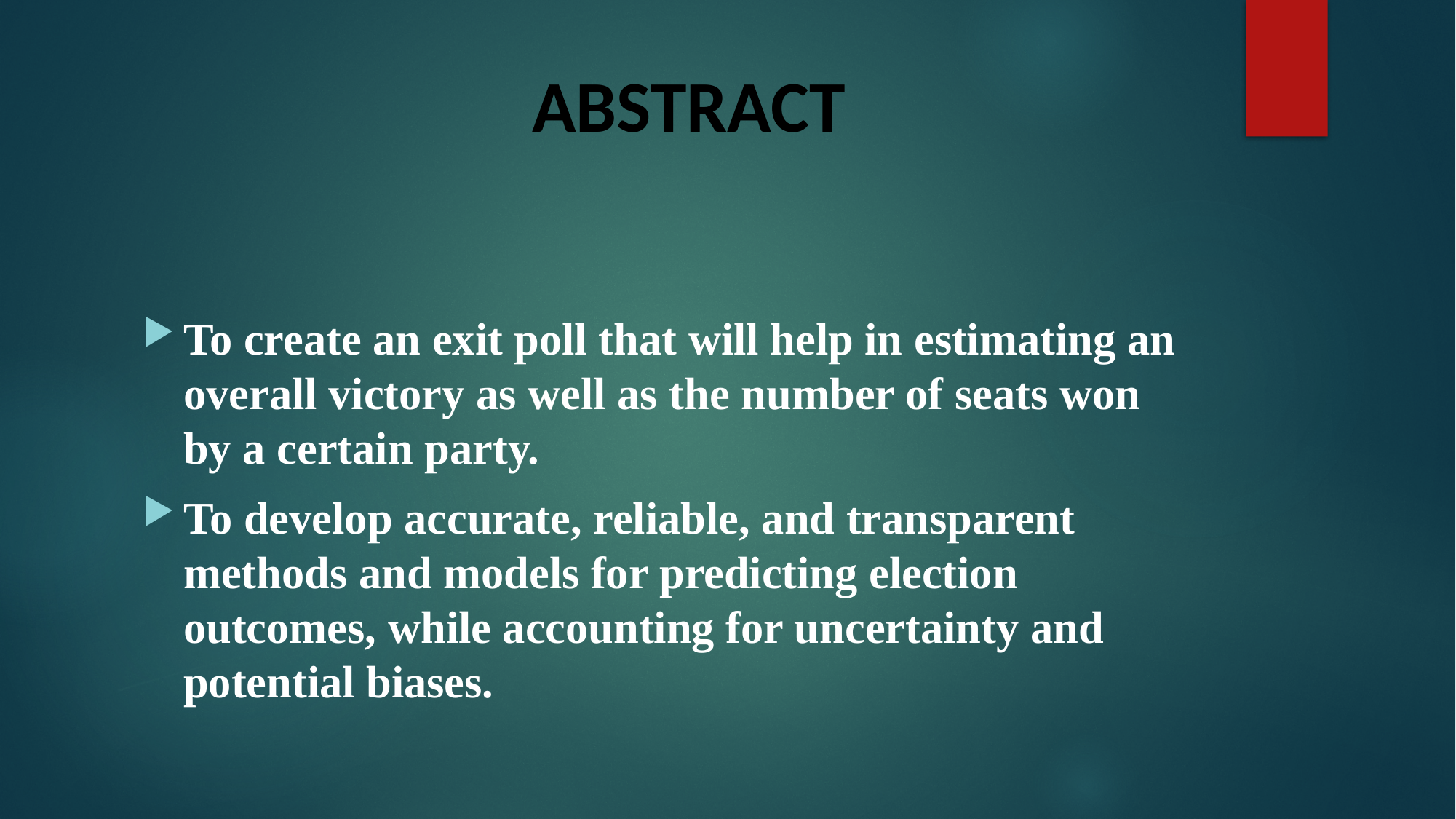

# ABSTRACT

To create an exit poll that will help in estimating an overall victory as well as the number of seats won by a certain party.
To develop accurate, reliable, and transparent methods and models for predicting election outcomes, while accounting for uncertainty and potential biases.